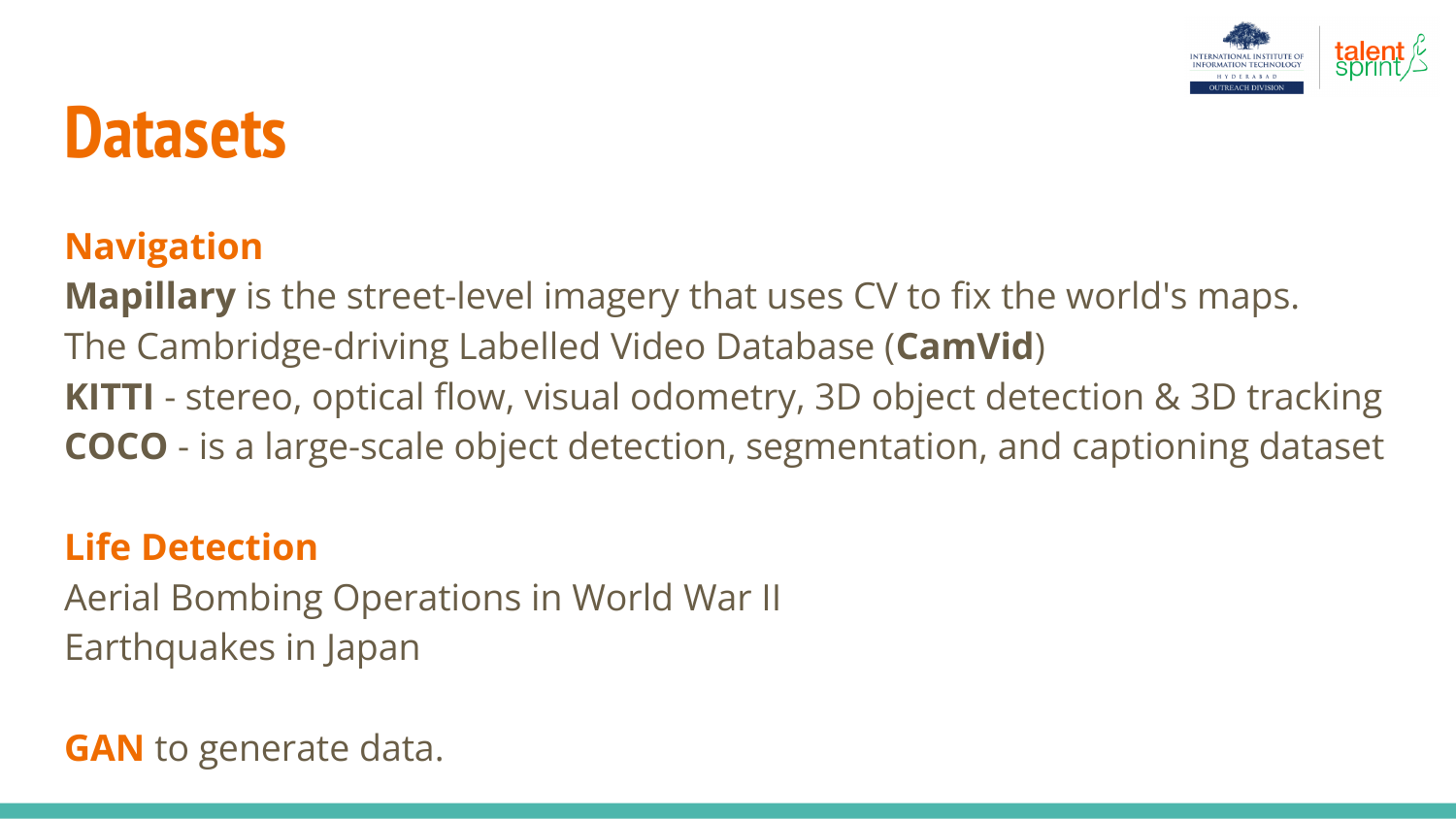

# Datasets
Navigation
Mapillary is the street-level imagery that uses CV to fix the world's maps.
The Cambridge-driving Labelled Video Database (CamVid)
KITTI - stereo, optical flow, visual odometry, 3D object detection & 3D tracking
COCO - is a large-scale object detection, segmentation, and captioning dataset

Life Detection
Aerial Bombing Operations in World War II
Earthquakes in Japan

GAN to generate data.